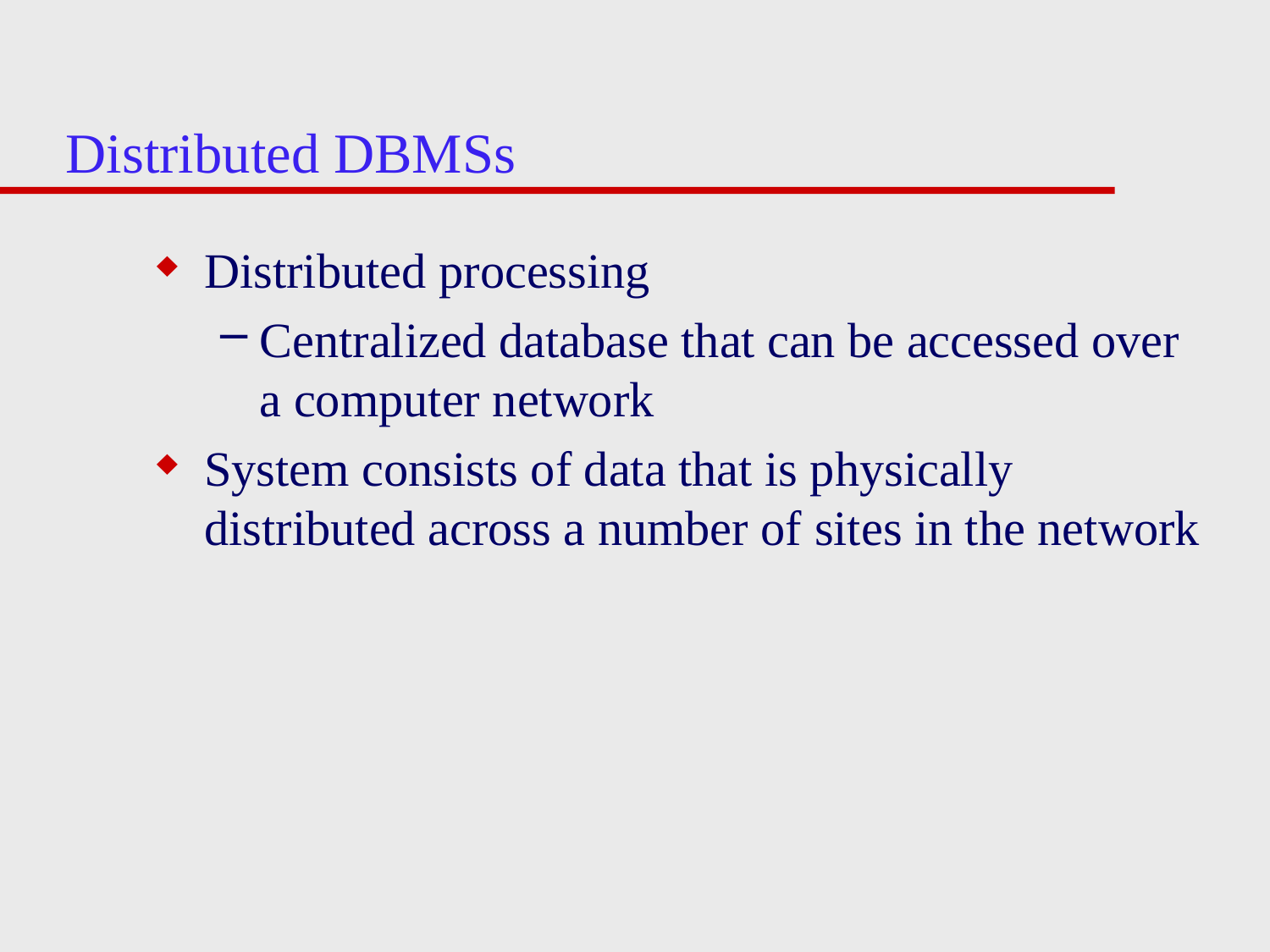

# Distributed DBMSs
Distributed processing
Centralized database that can be accessed over a computer network
System consists of data that is physically distributed across a number of sites in the network